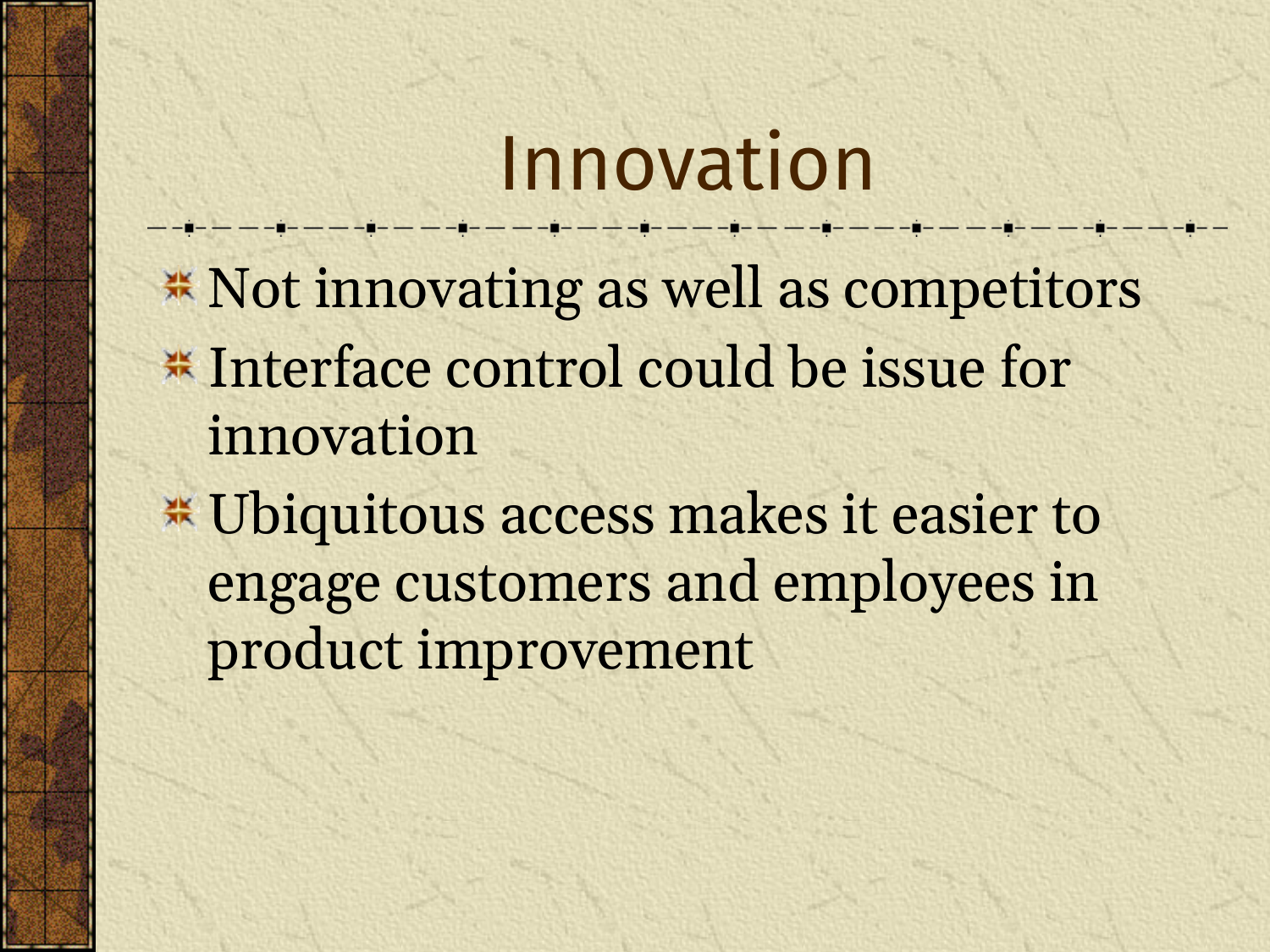

# Innovation
Not innovating as well as competitors
Interface control could be issue for innovation
Ubiquitous access makes it easier to engage customers and employees in product improvement